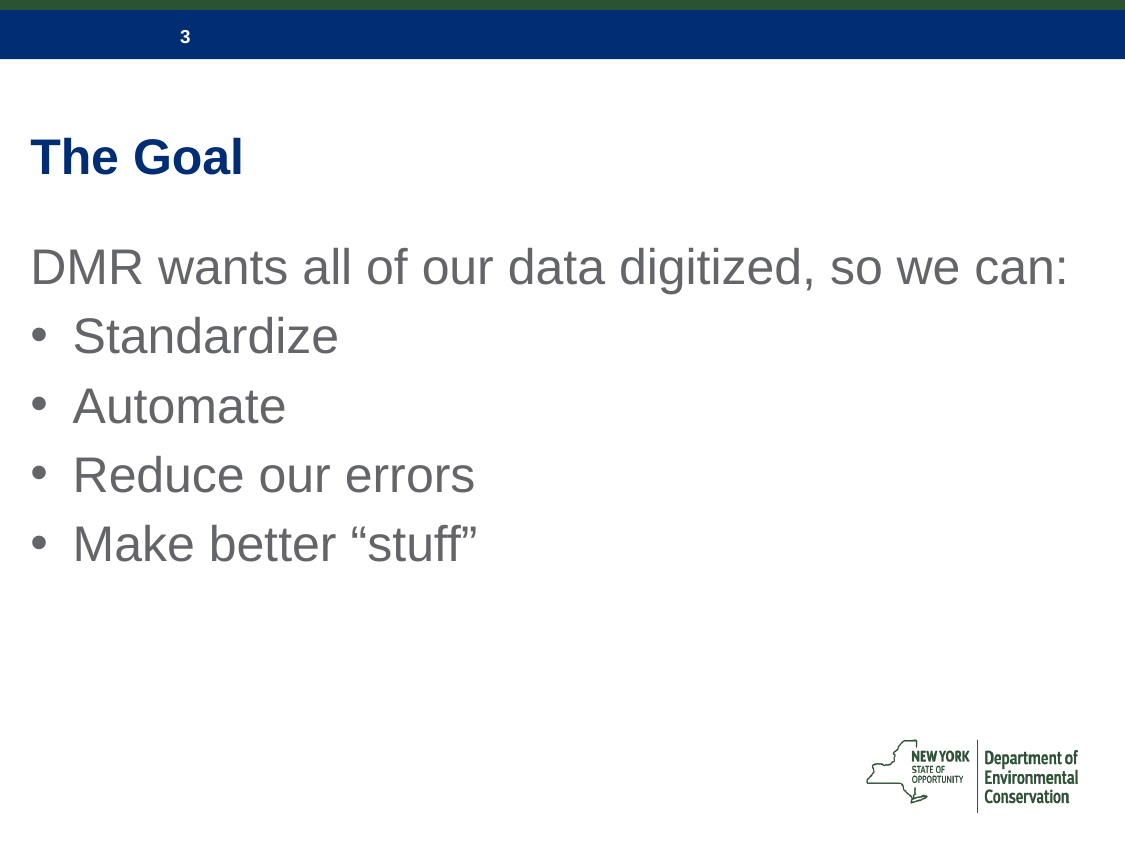

# The Goal
DMR wants all of our data digitized, so we can:
Standardize
Automate
Reduce our errors
Make better “stuff”